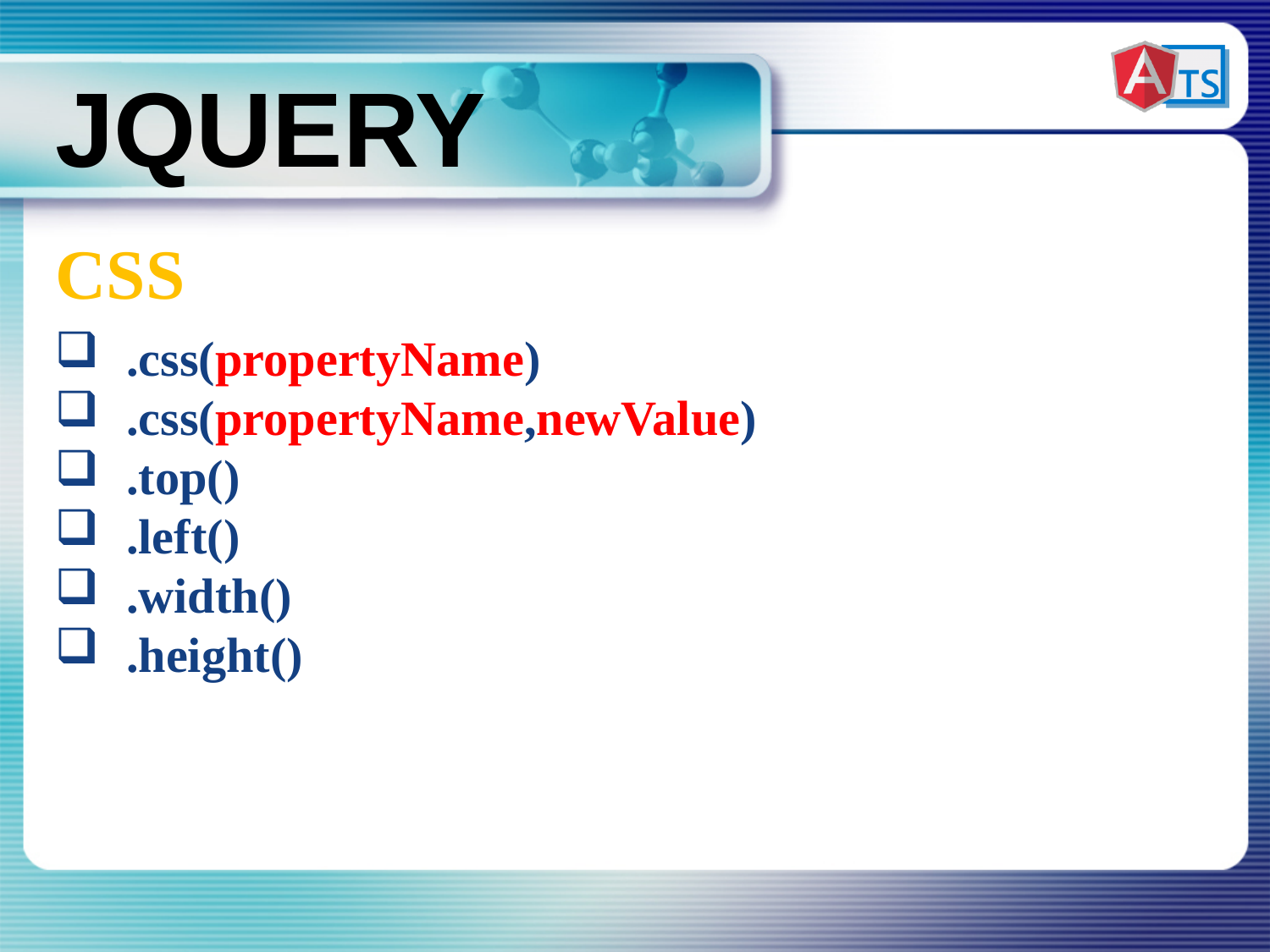

jQuery
CSS
.css(propertyName)
.css(propertyName,newValue)
.top()
.left()
.width()
.height()